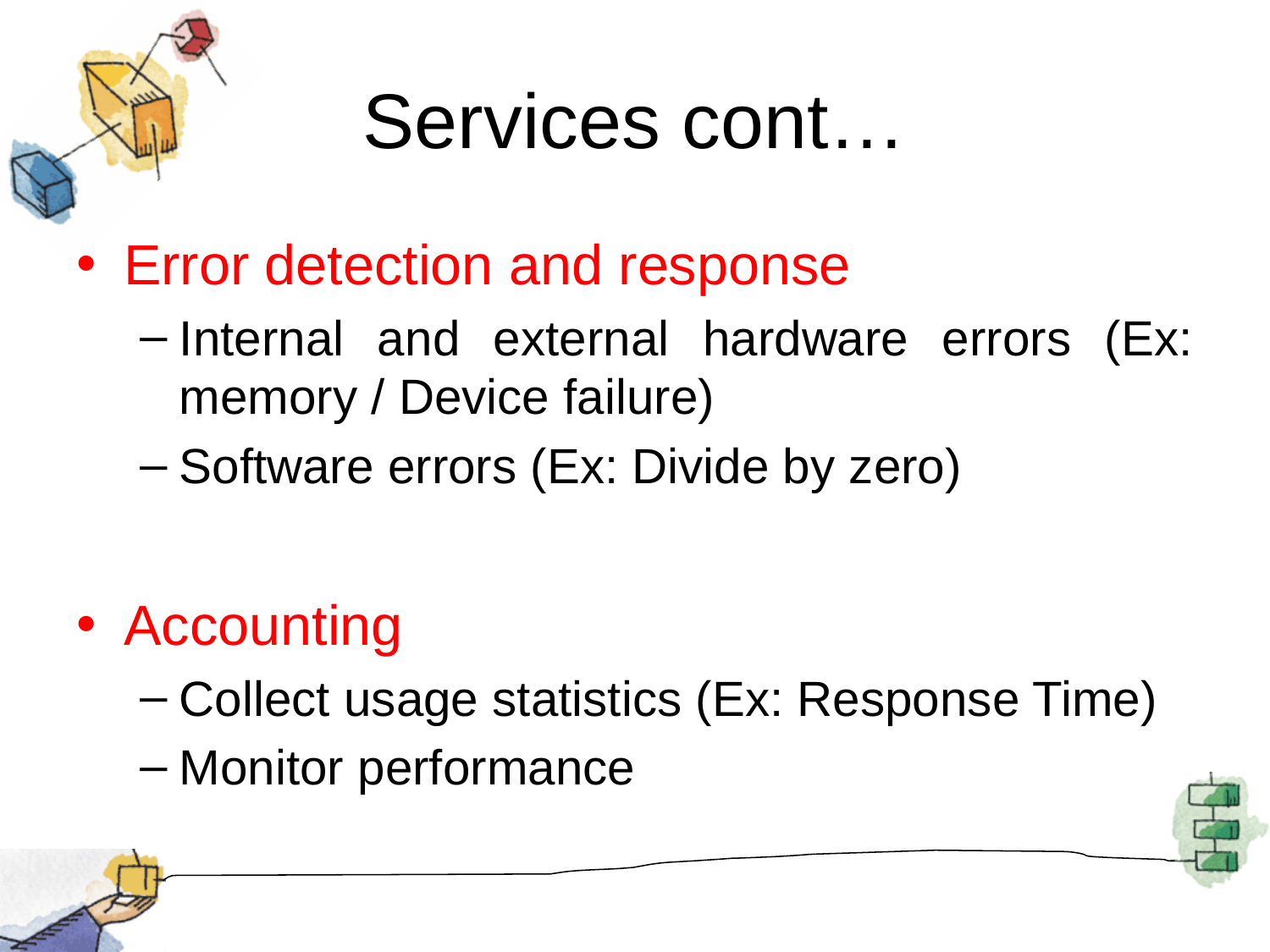

# Services cont…
Error detection and response
Internal and external hardware errors (Ex: memory / Device failure)
Software errors (Ex: Divide by zero)

Accounting
Collect usage statistics (Ex: Response Time)
Monitor performance